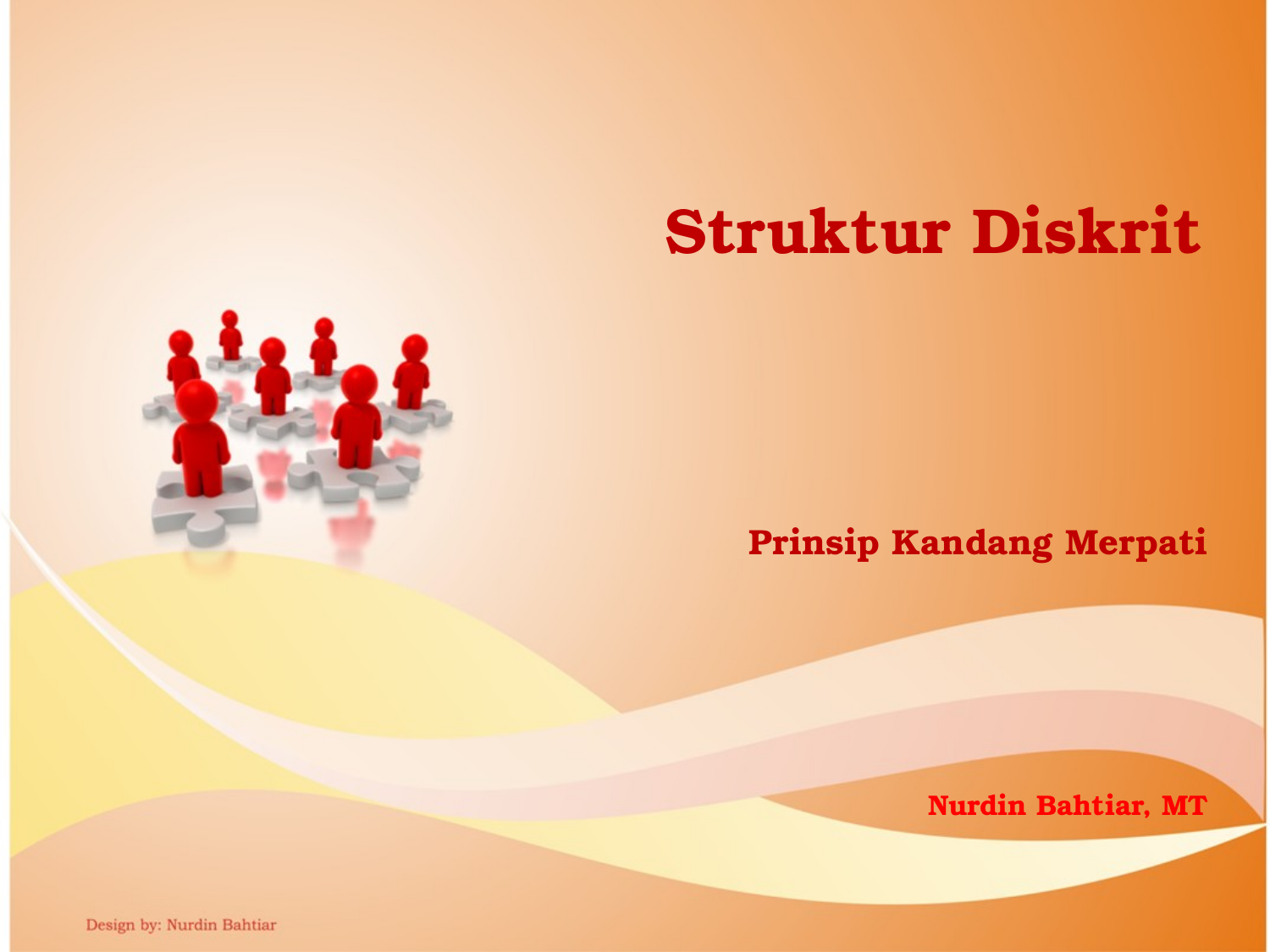

Struktur Diskrit
Prinsip Kandang Merpati
Nurdin Bahtiar, MT